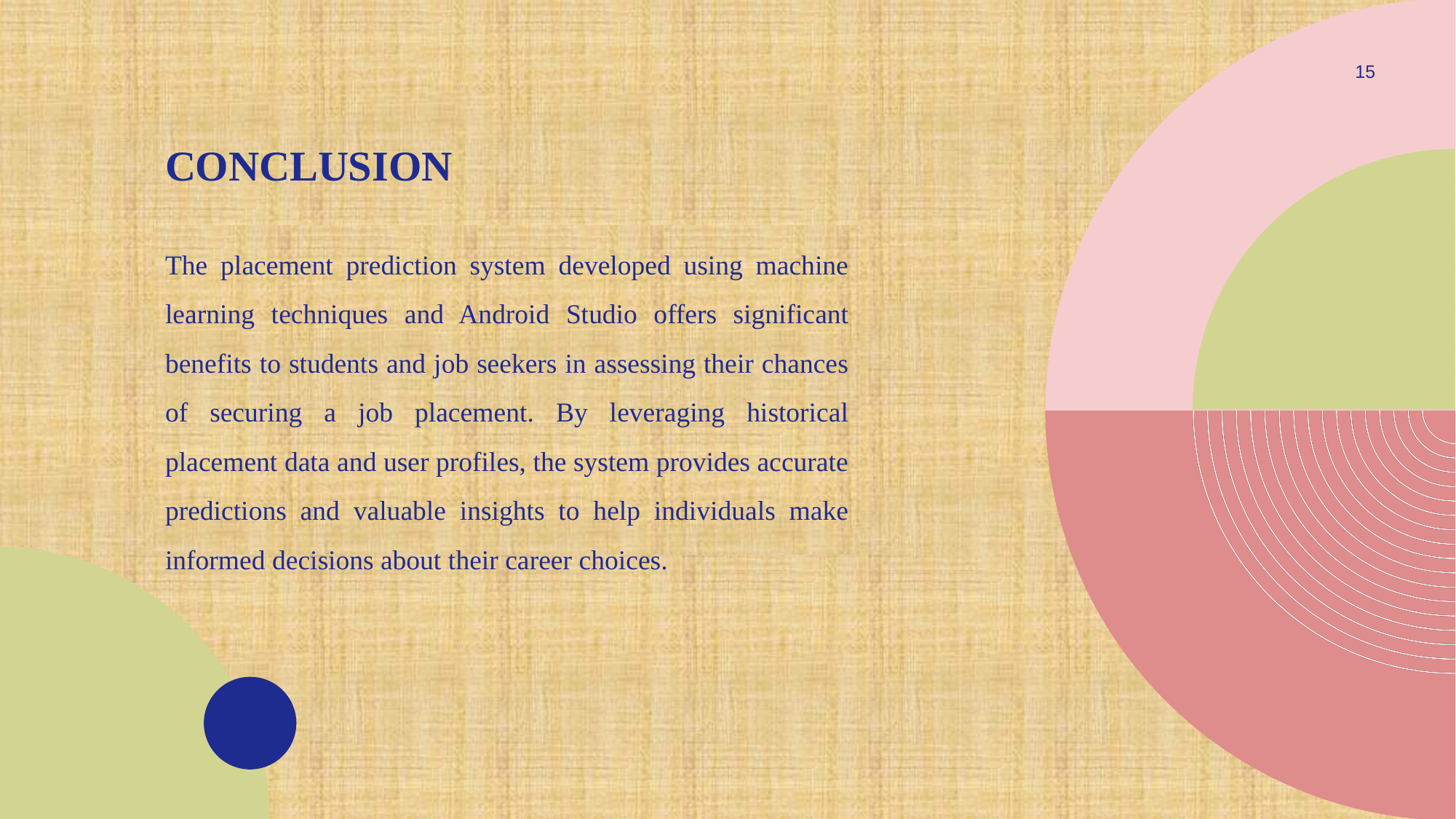

15
# Conclusion
The placement prediction system developed using machine learning techniques and Android Studio offers significant benefits to students and job seekers in assessing their chances of securing a job placement. By leveraging historical placement data and user profiles, the system provides accurate predictions and valuable insights to help individuals make informed decisions about their career choices.